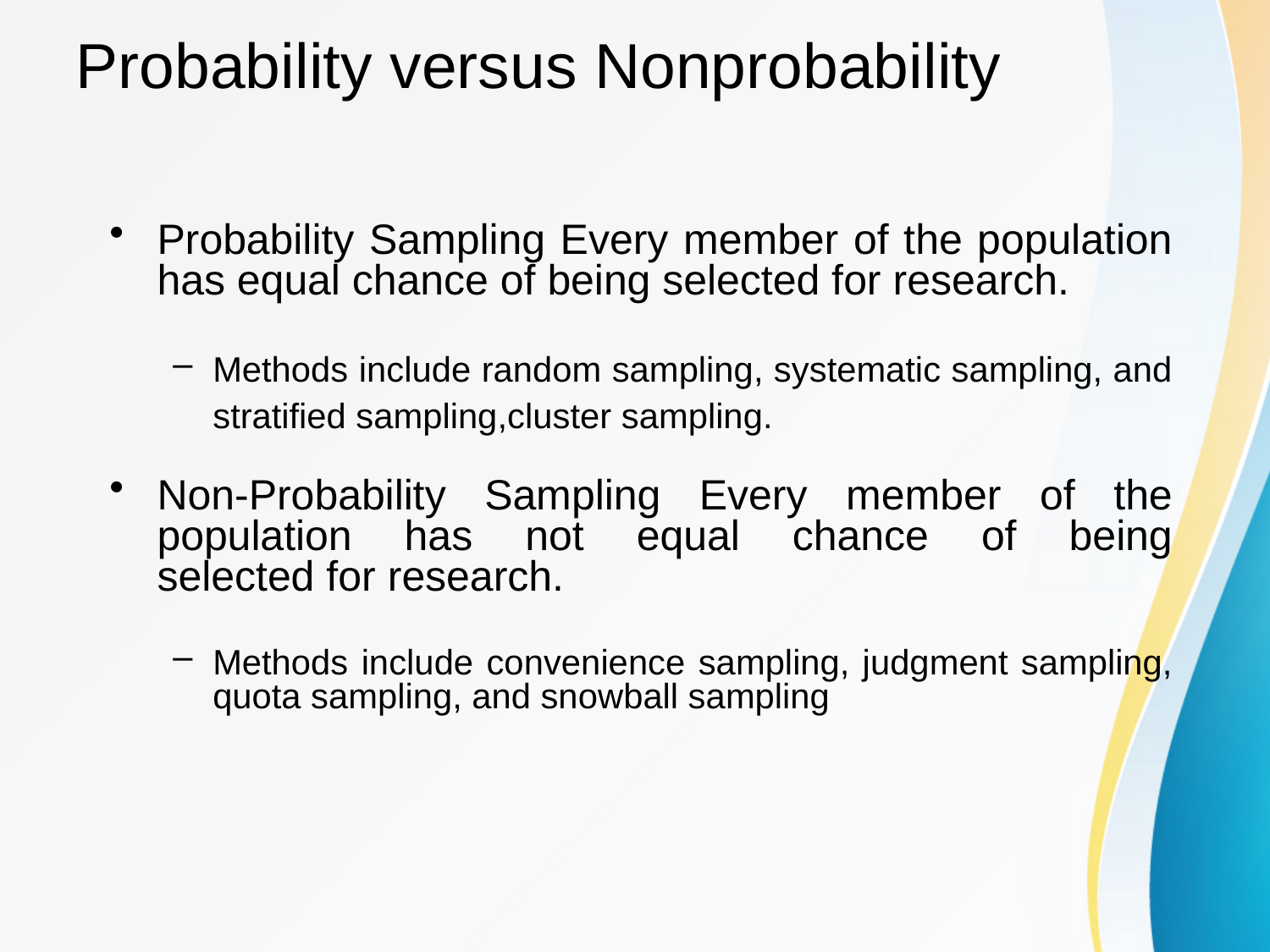

# Probability versus Nonprobability
Probability Sampling Every member of the population has equal chance of being selected for research.

Methods include random sampling, systematic sampling, and stratified sampling,cluster sampling.

Non-Probability Sampling Every member of the population has not equal chance of being selected for research.

Methods include convenience sampling, judgment sampling, quota sampling, and snowball sampling